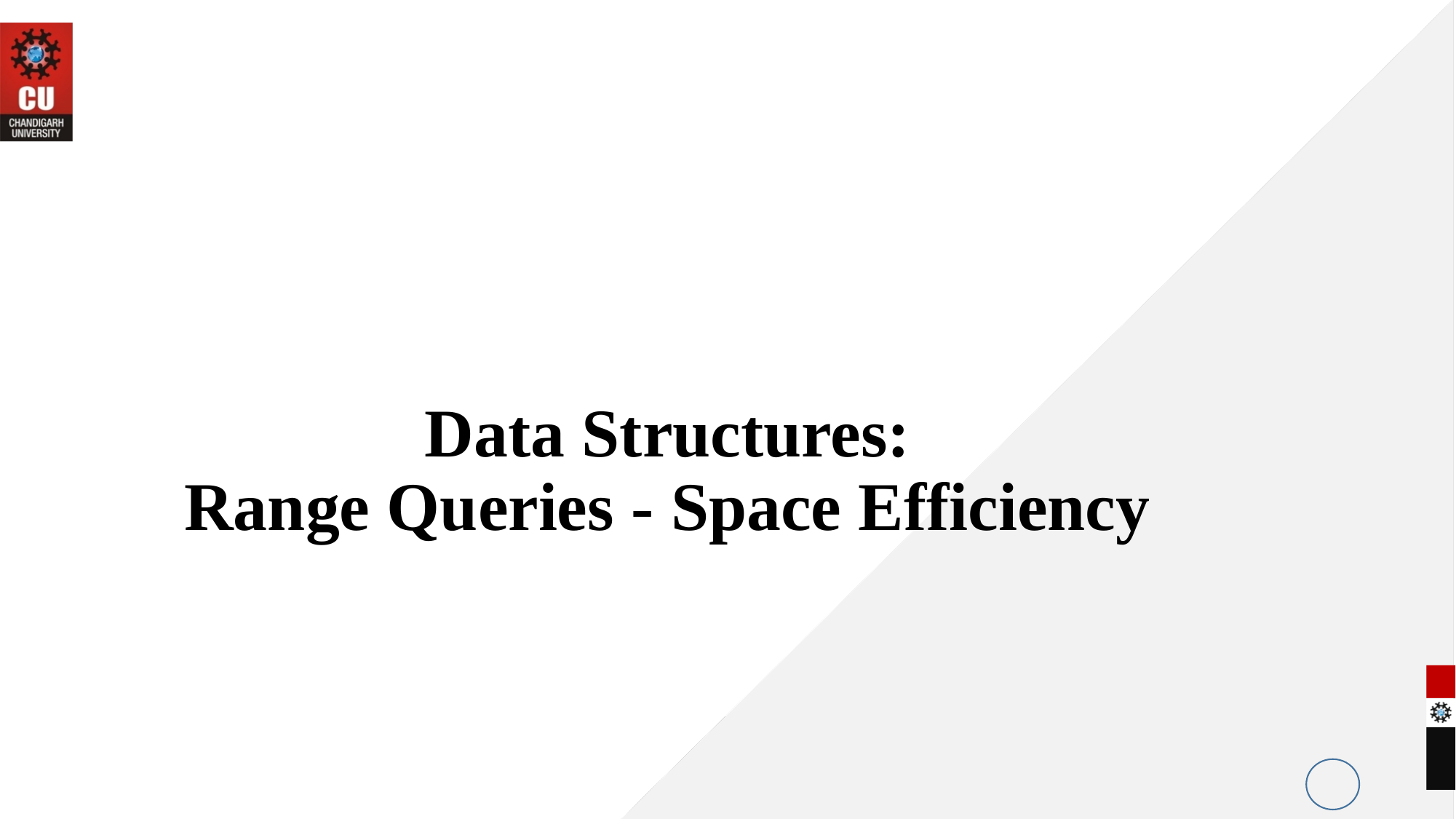

# Data Structures: Range Queries - Space Efficiency